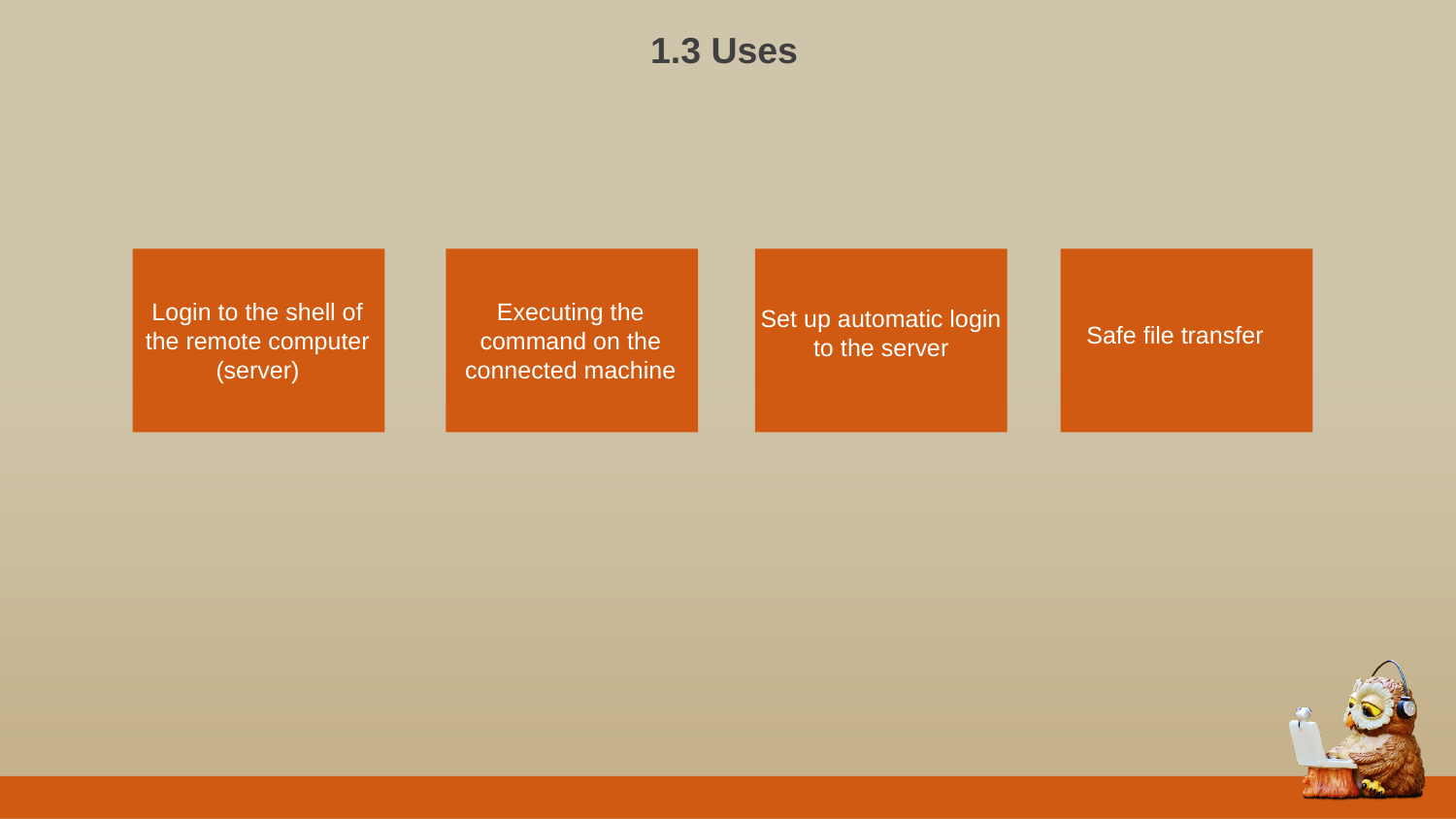

1.3 Uses

Executing the command on the connected machine
Login to the shell of the remote computer (server)
Set up automatic login to the server
Safe file transfer